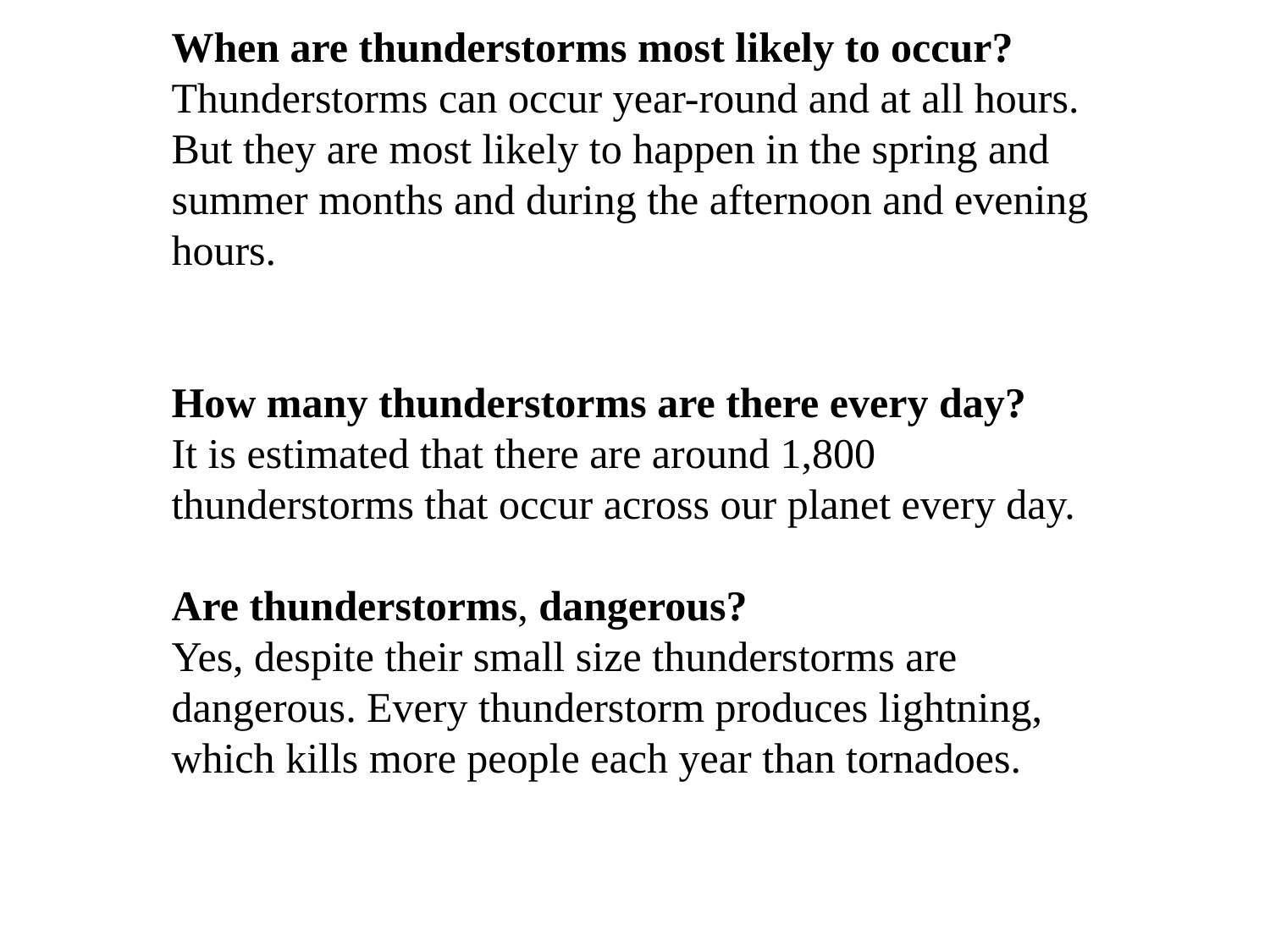

When are thunderstorms most likely to occur?
Thunderstorms can occur year-round and at all hours. But they are most likely to happen in the spring and summer months and during the afternoon and evening hours.
How many thunderstorms are there every day?
It is estimated that there are around 1,800 thunderstorms that occur across our planet every day.
Are thunderstorms, dangerous?
Yes, despite their small size thunderstorms are dangerous. Every thunderstorm produces lightning, which kills more people each year than tornadoes.